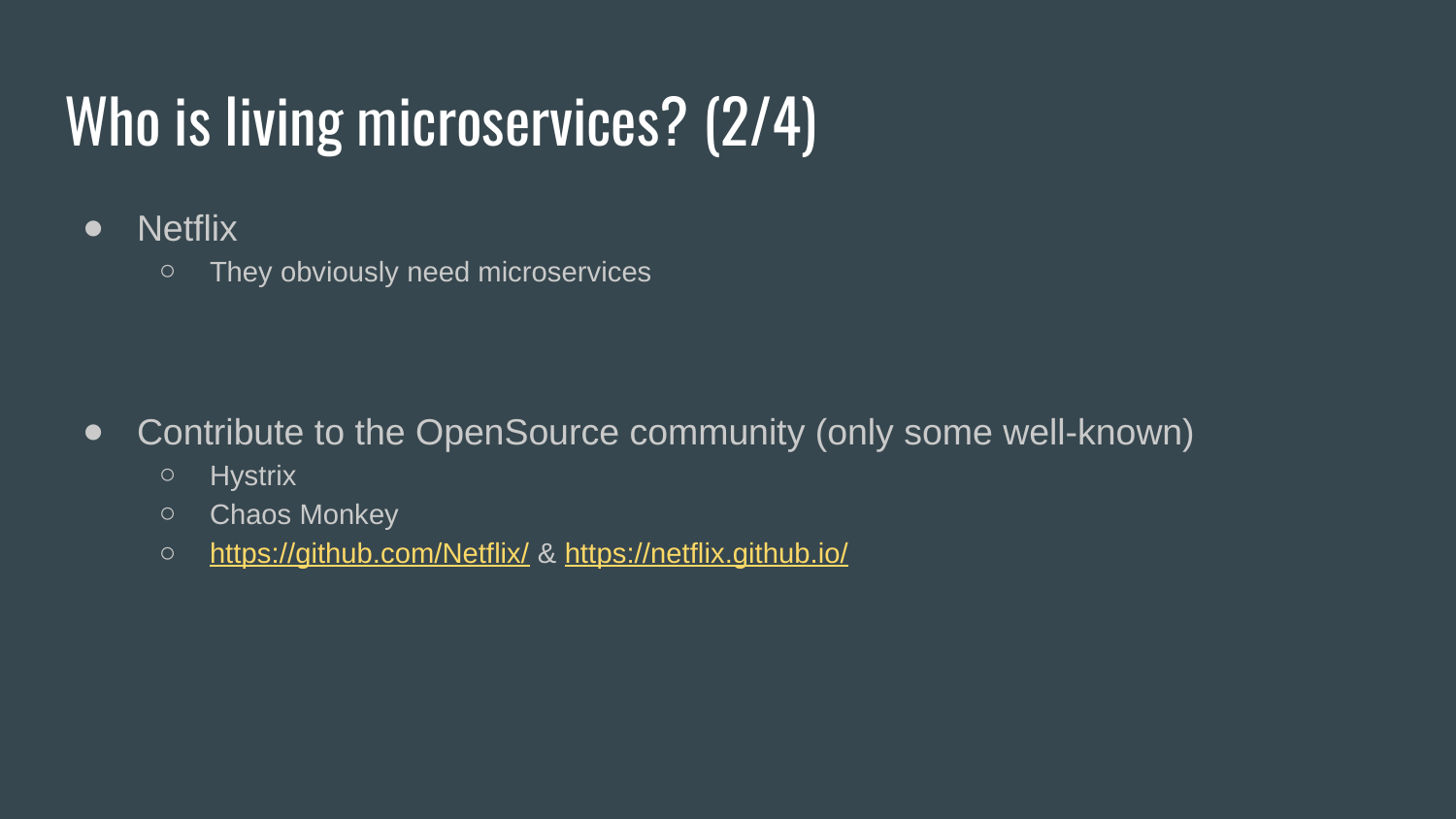

# Who is living microservices? (2/4)
Netflix
They obviously need microservices

Contribute to the OpenSource community (only some well-known)
Hystrix
Chaos Monkey
https://github.com/Netflix/ & https://netflix.github.io/